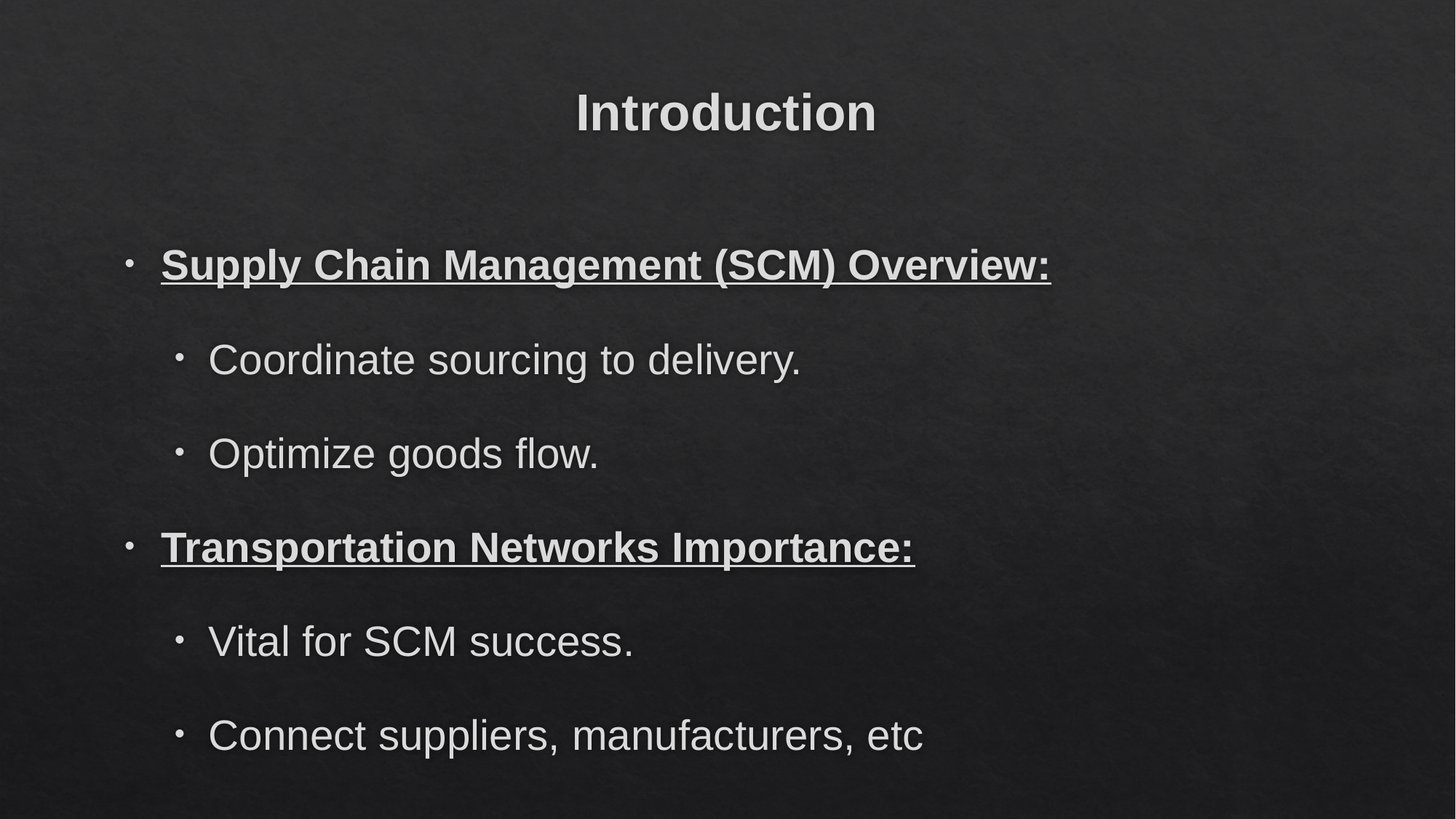

# Introduction
Supply Chain Management (SCM) Overview:
Coordinate sourcing to delivery.
Optimize goods flow.
Transportation Networks Importance:
Vital for SCM success.
Connect suppliers, manufacturers, etc